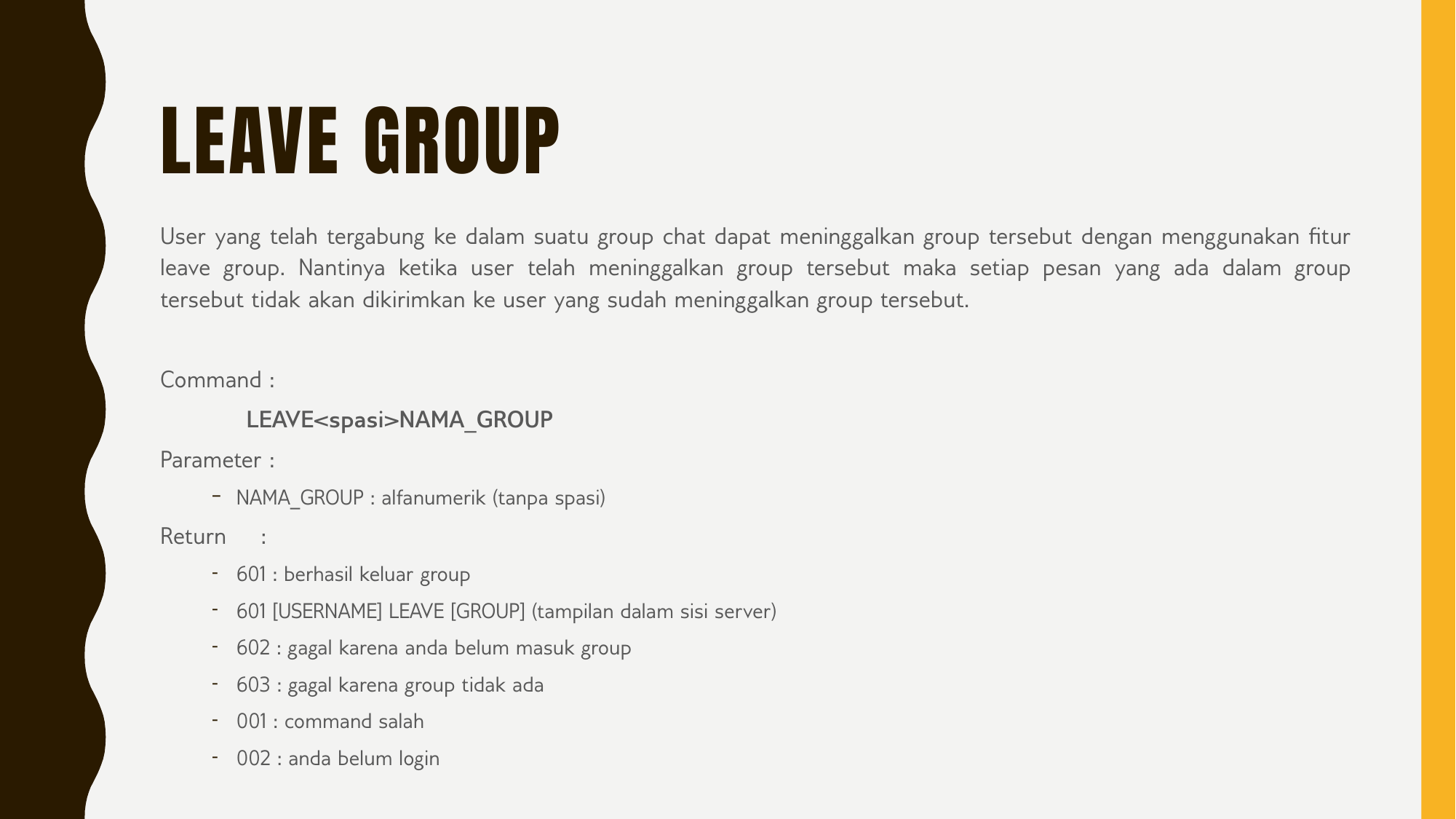

# LEAVE GROUP
User yang telah tergabung ke dalam suatu group chat dapat meninggalkan group tersebut dengan menggunakan fitur leave group. Nantinya ketika user telah meninggalkan group tersebut maka setiap pesan yang ada dalam group tersebut tidak akan dikirimkan ke user yang sudah meninggalkan group tersebut.

Command :
	LEAVE<spasi>NAMA_GROUP
Parameter :
NAMA_GROUP : alfanumerik (tanpa spasi)
Return 	  :
601 : berhasil keluar group
601 [USERNAME] LEAVE [GROUP] (tampilan dalam sisi server)
602 : gagal karena anda belum masuk group
603 : gagal karena group tidak ada
001 : command salah
002 : anda belum login